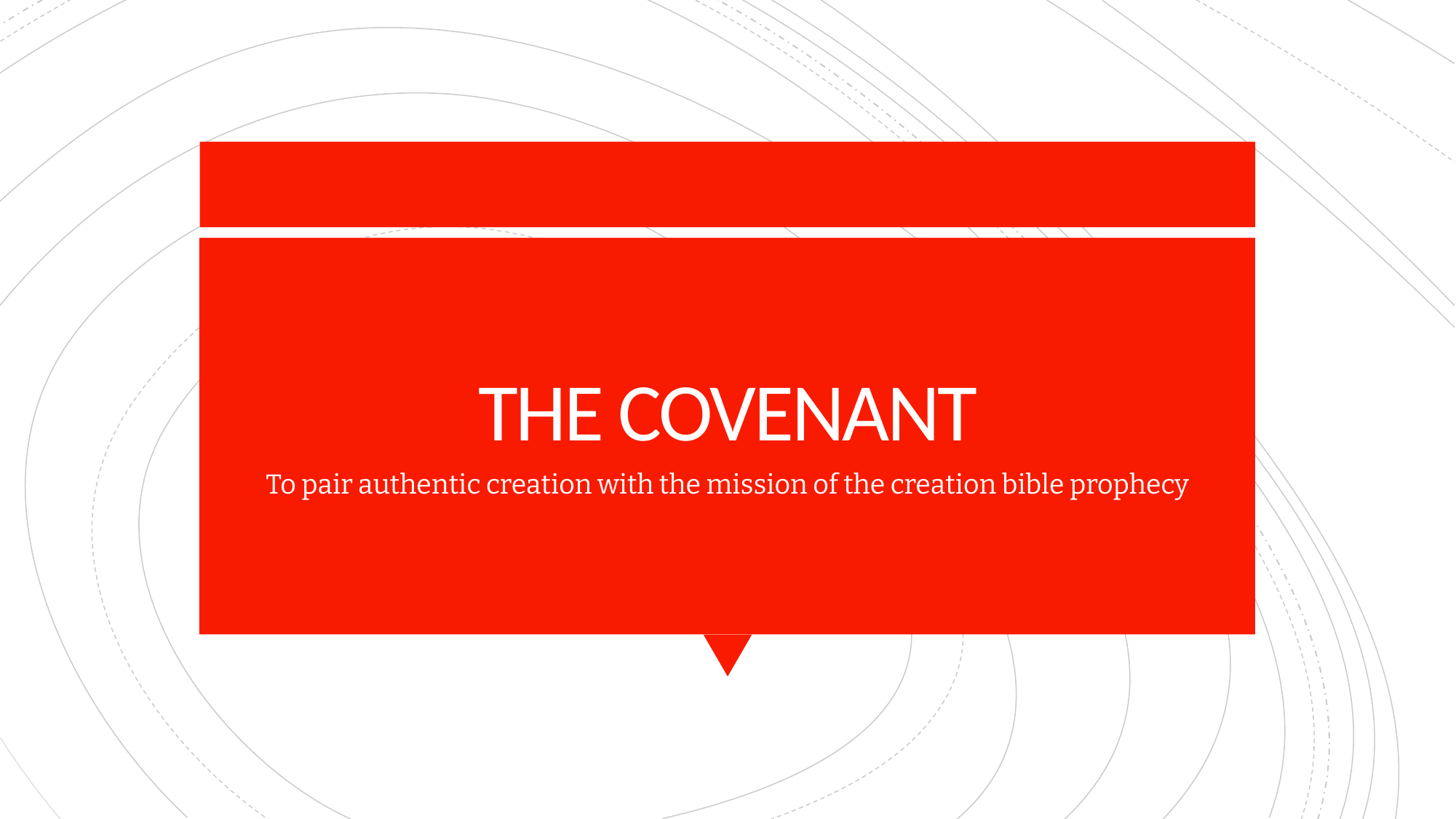

# THE COVENANT
To pair authentic creation with the mission of the creation bible prophecy